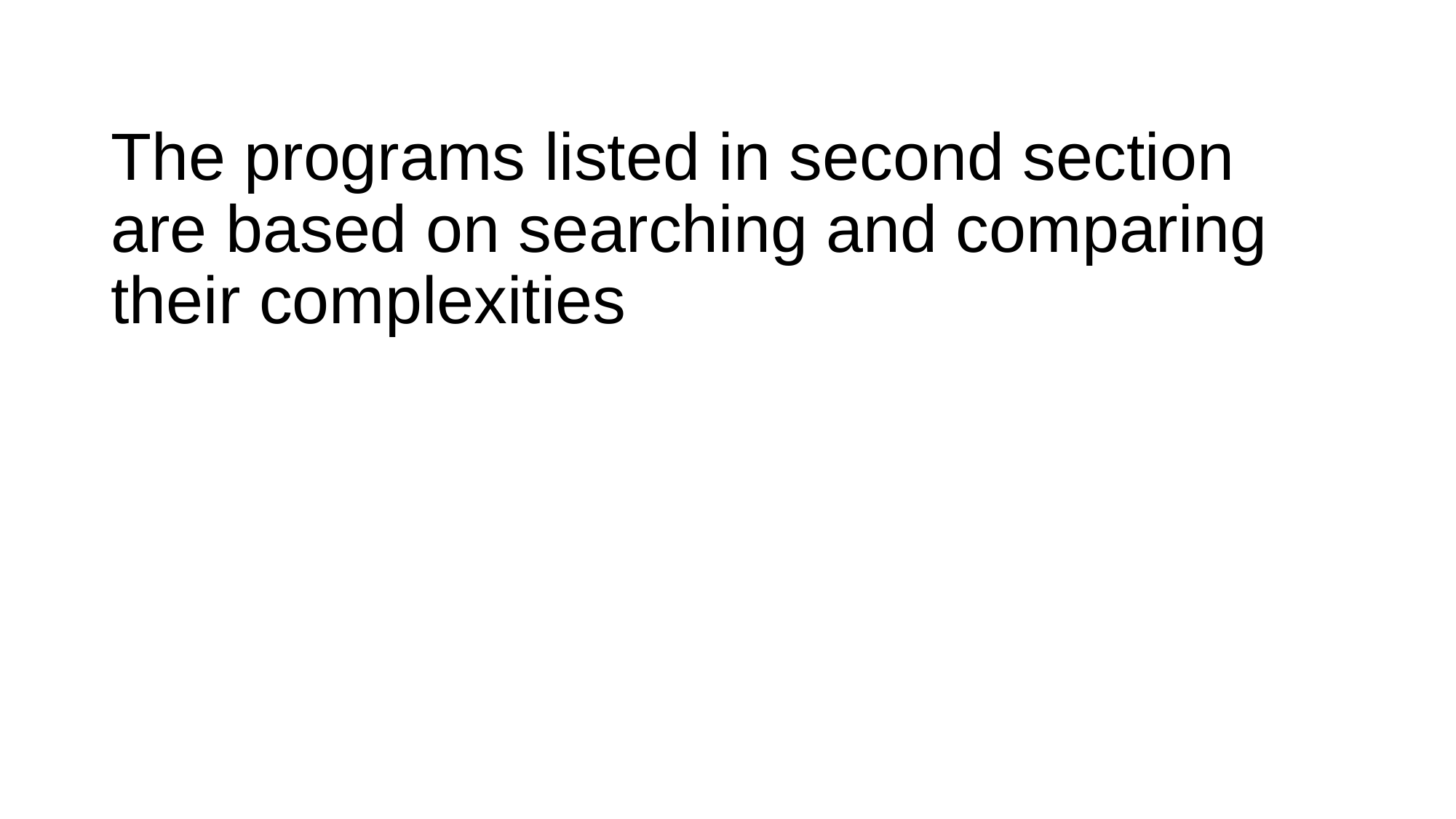

# The programs listed in second section are based on searching and comparing their complexities